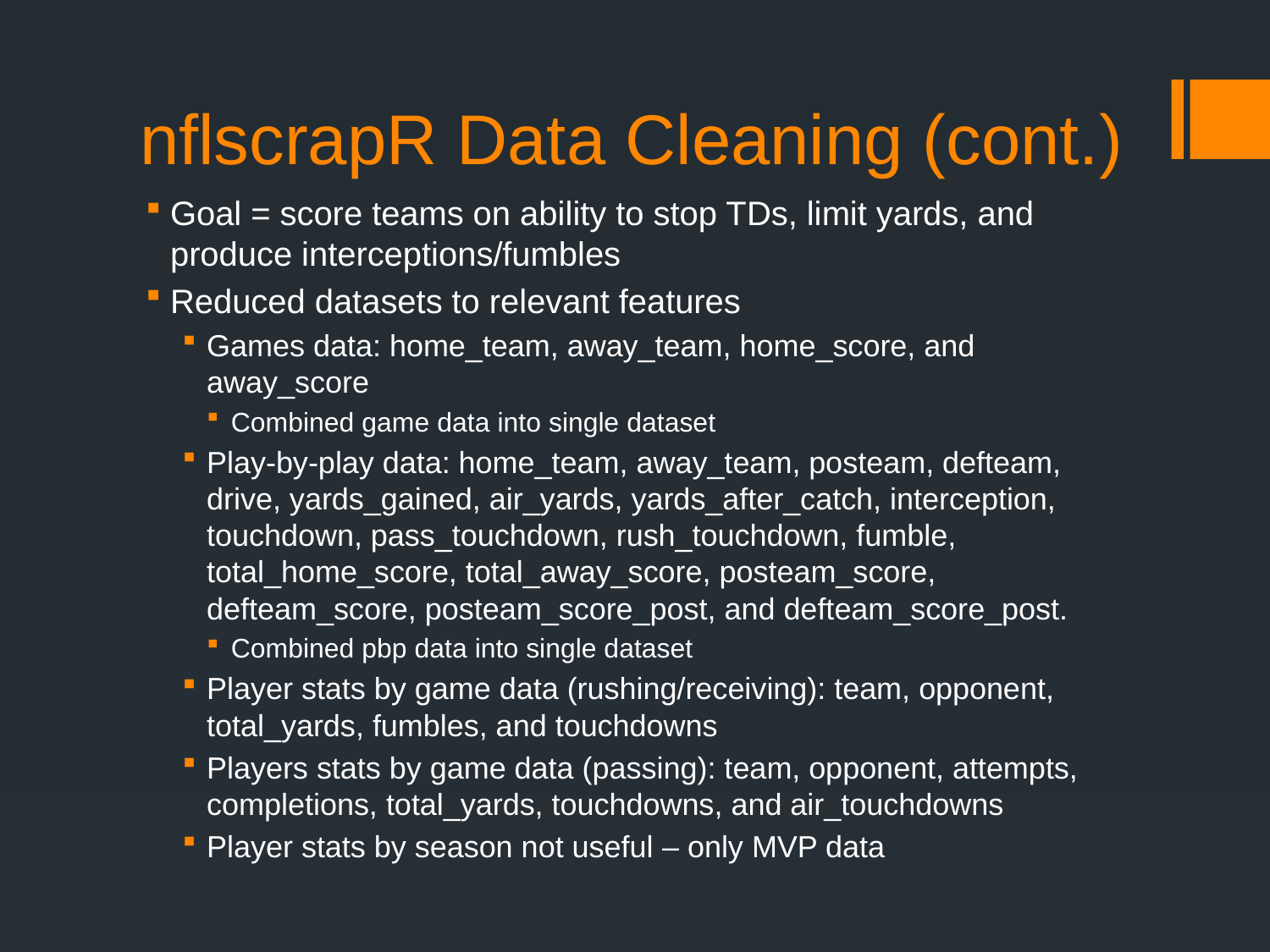

# nflscrapR Data Cleaning (cont.)
Goal = score teams on ability to stop TDs, limit yards, and produce interceptions/fumbles
Reduced datasets to relevant features
Games data: home_team, away_team, home_score, and away_score
Combined game data into single dataset
Play-by-play data: home_team, away_team, posteam, defteam, drive, yards_gained, air_yards, yards_after_catch, interception, touchdown, pass_touchdown, rush_touchdown, fumble, total_home_score, total_away_score, posteam_score, defteam_score, posteam_score_post, and defteam_score_post.
Combined pbp data into single dataset
Player stats by game data (rushing/receiving): team, opponent, total_yards, fumbles, and touchdowns
Players stats by game data (passing): team, opponent, attempts, completions, total_yards, touchdowns, and air_touchdowns
Player stats by season not useful – only MVP data